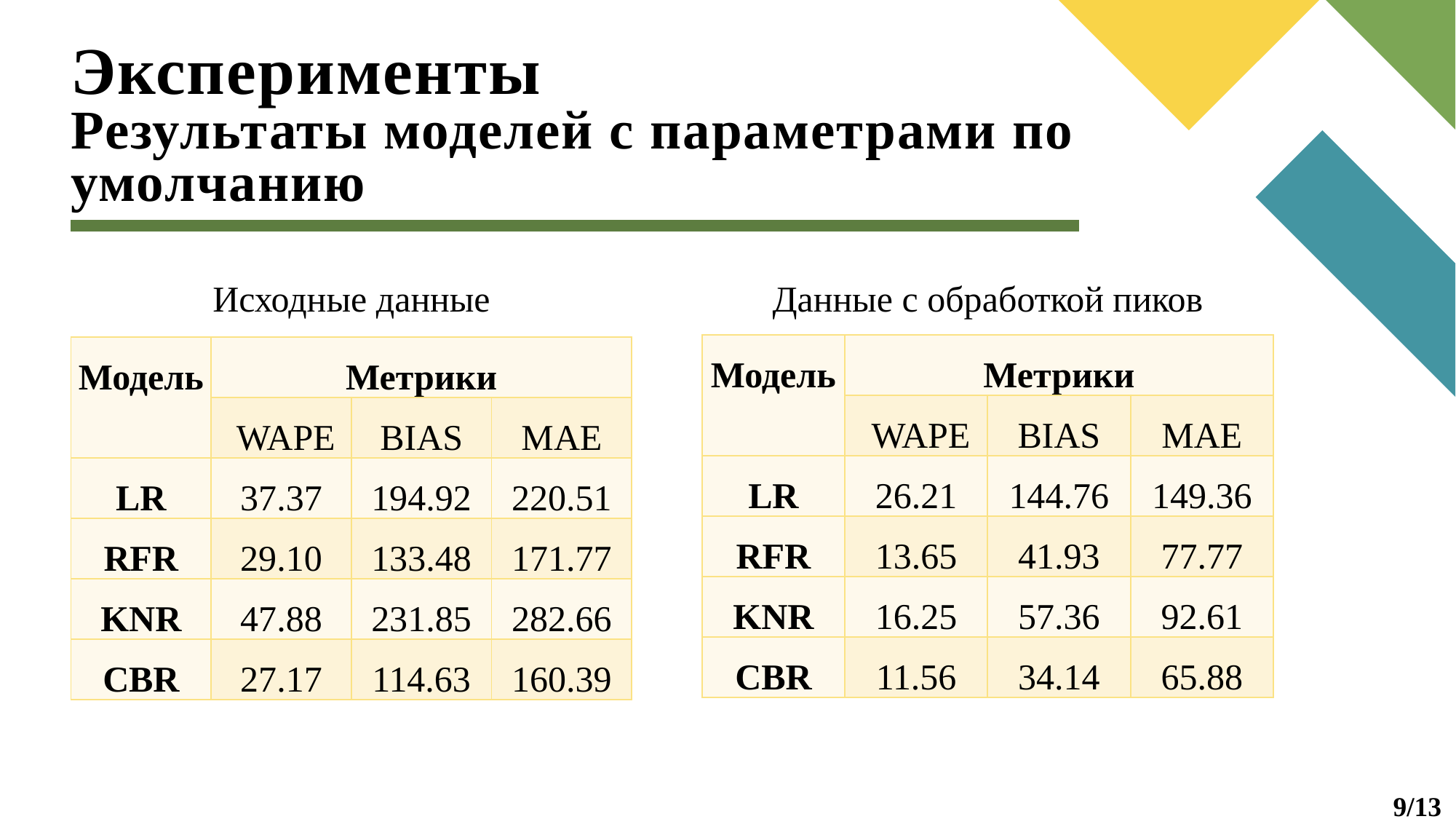

# Эксперименты Результаты моделей с параметрами по умолчанию
Исходные данные
Данные с обработкой пиков
| Модель | Метрики |  |  |
| --- | --- | --- | --- |
|  | WAPE | BIAS | MAE |
| LR | 26.21 | 144.76 | 149.36 |
| RFR | 13.65 | 41.93 | 77.77 |
| KNR | 16.25 | 57.36 | 92.61 |
| CBR | 11.56 | 34.14 | 65.88 |
| Модель | Метрики |  |  |
| --- | --- | --- | --- |
|  | WAPE | BIAS | MAE |
| LR | 37.37 | 194.92 | 220.51 |
| RFR | 29.10 | 133.48 | 171.77 |
| KNR | 47.88 | 231.85 | 282.66 |
| CBR | 27.17 | 114.63 | 160.39 |
9/13